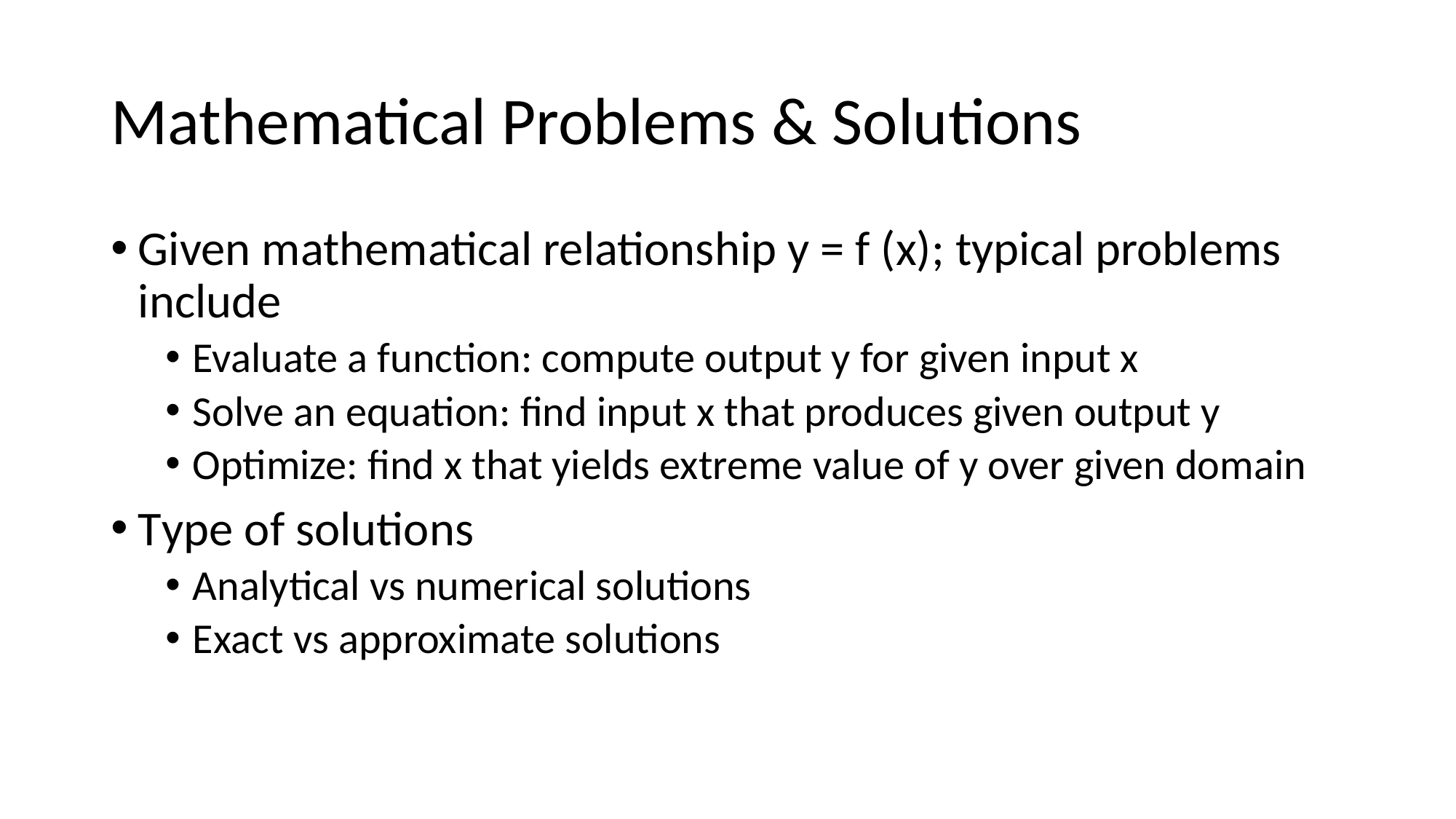

# Mathematical Problems & Solutions
Given mathematical relationship y = f (x); typical problems include
Evaluate a function: compute output y for given input x
Solve an equation: find input x that produces given output y
Optimize: find x that yields extreme value of y over given domain
Type of solutions
Analytical vs numerical solutions
Exact vs approximate solutions